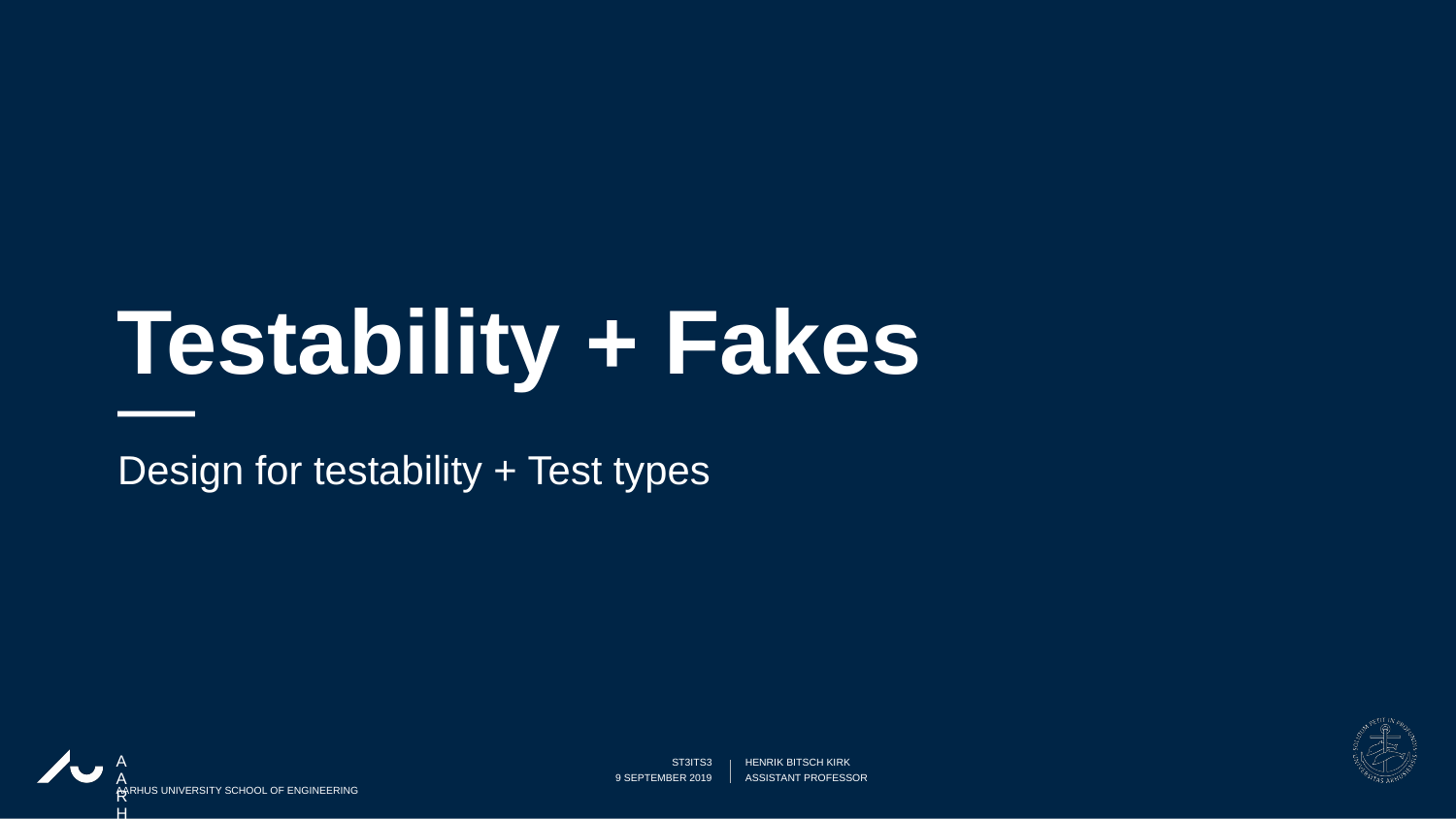

# Testability + Fakes
Design for testability + Test types